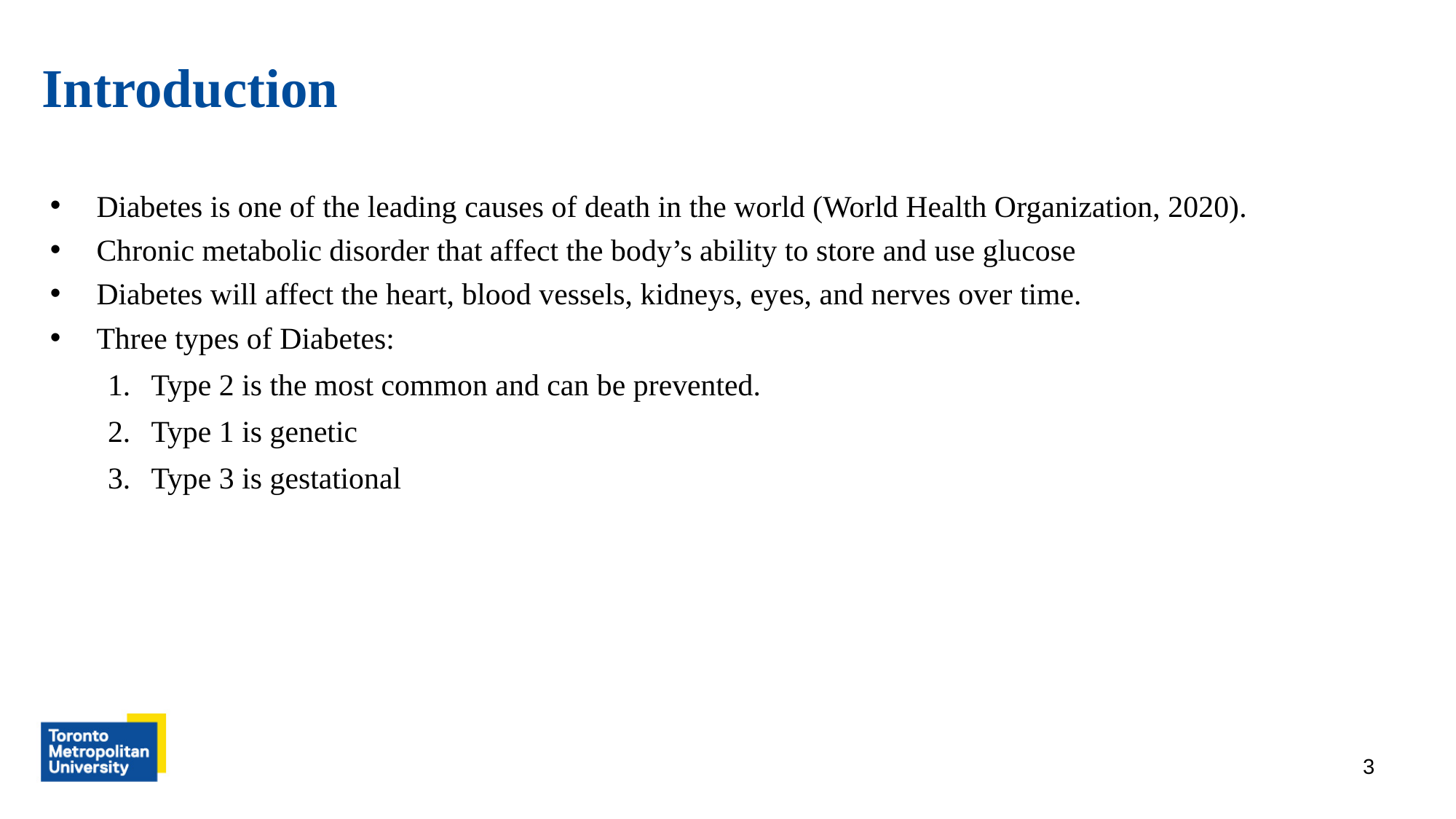

# Introduction
Diabetes is one of the leading causes of death in the world (World Health Organization, 2020).
Chronic metabolic disorder that affect the body’s ability to store and use glucose
Diabetes will affect the heart, blood vessels, kidneys, eyes, and nerves over time.
Three types of Diabetes:
Type 2 is the most common and can be prevented.
Type 1 is genetic
Type 3 is gestational
3